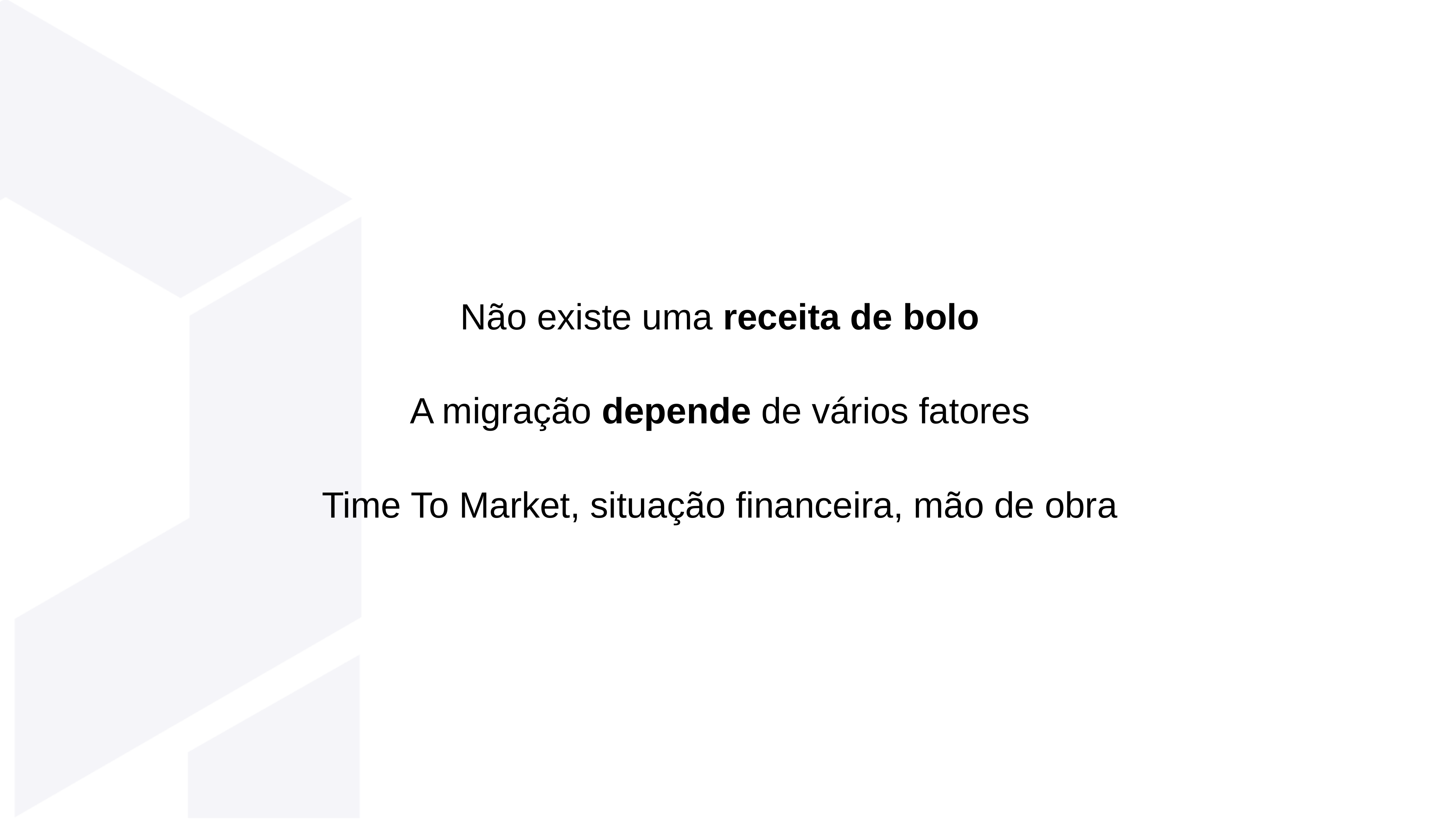

Não existe uma receita de bolo
A migração depende de vários fatores
Time To Market, situação financeira, mão de obra